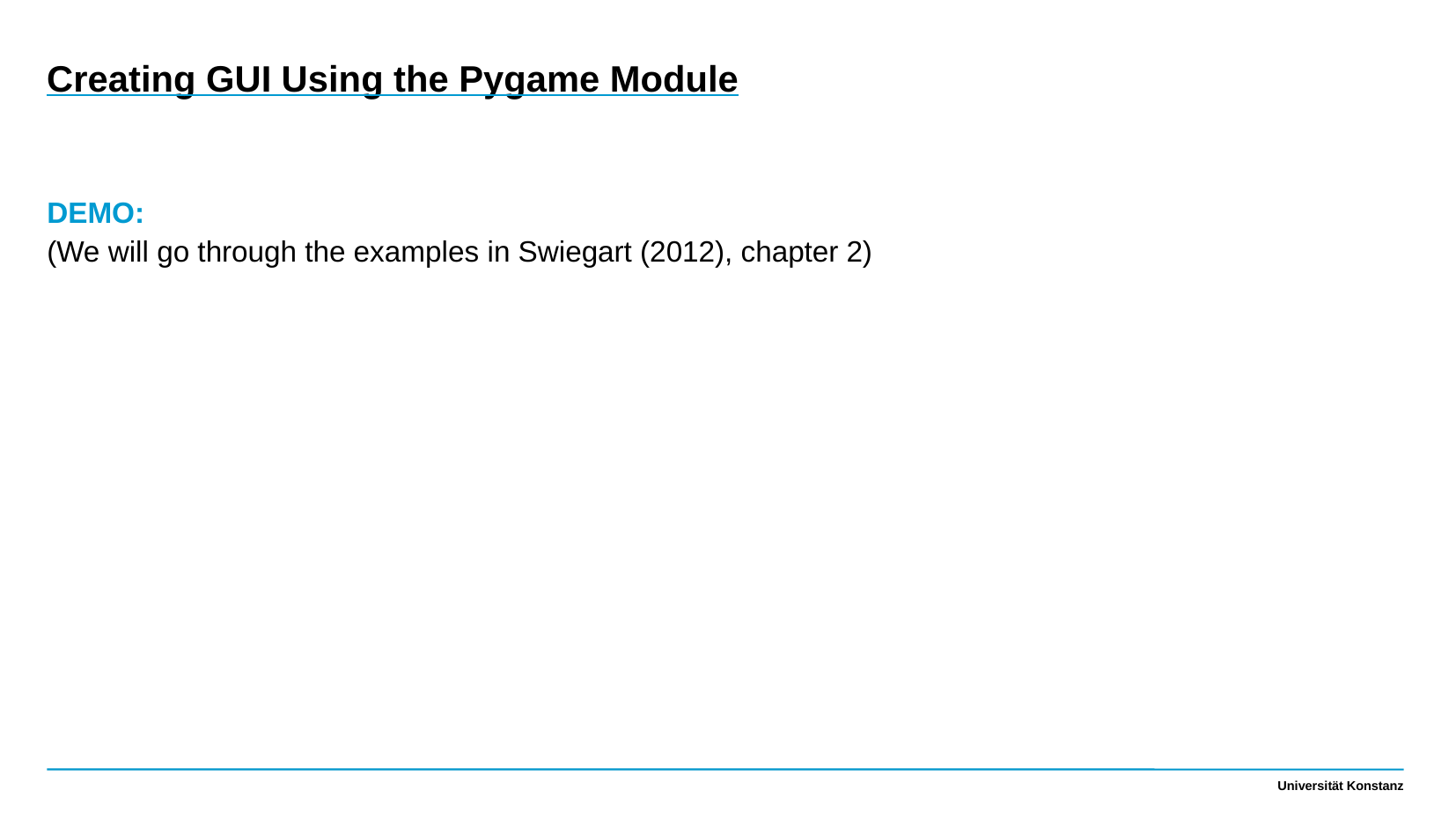

Creating GUI Using the Pygame Module

DEMO:
(We will go through the examples in Swiegart (2012), chapter 2)